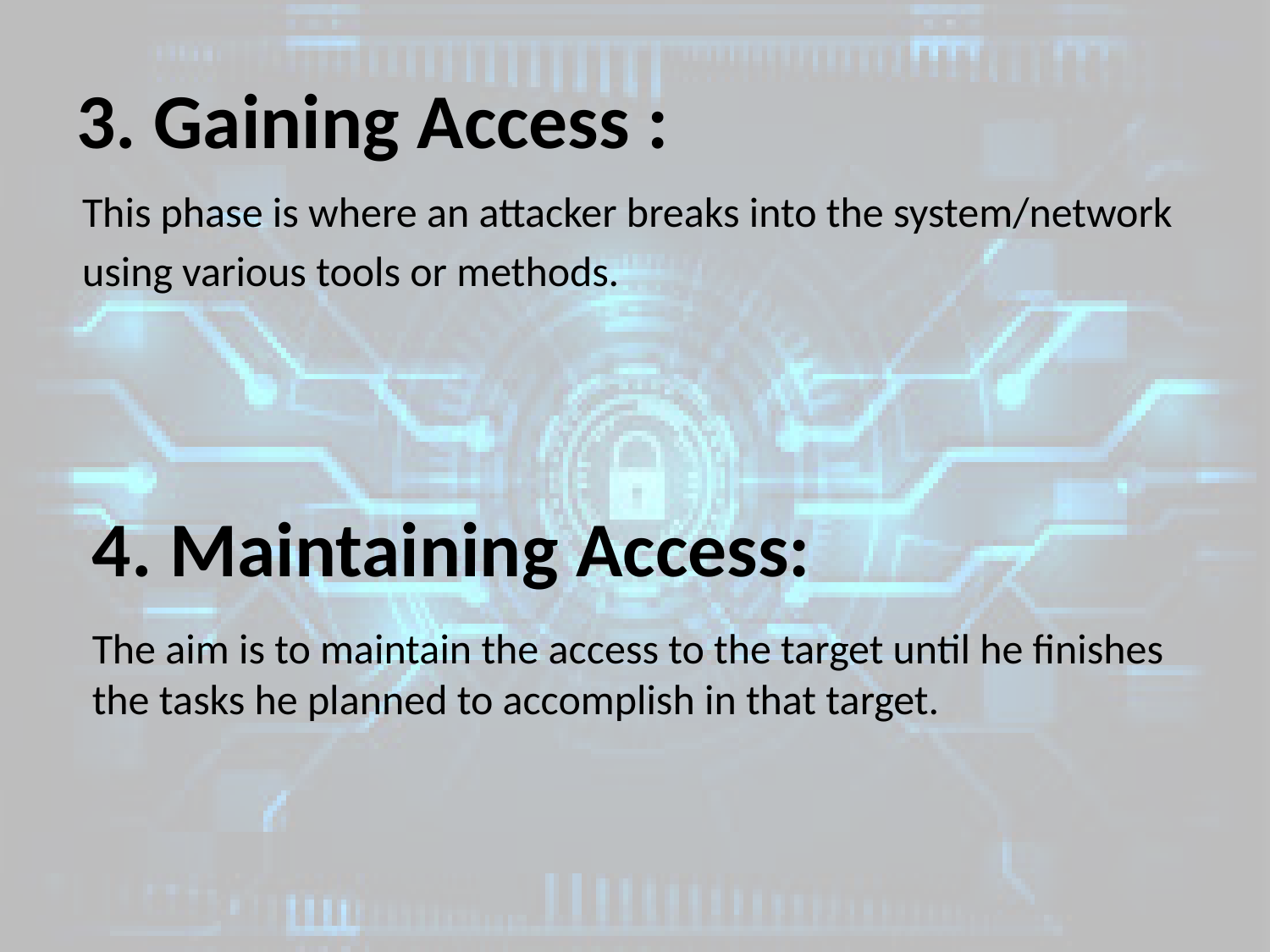

# 3. Gaining Access :
This phase is where an attacker breaks into the system/network
using various tools or methods.
4. Maintaining Access:
The aim is to maintain the access to the target until he finishes the tasks he planned to accomplish in that target.